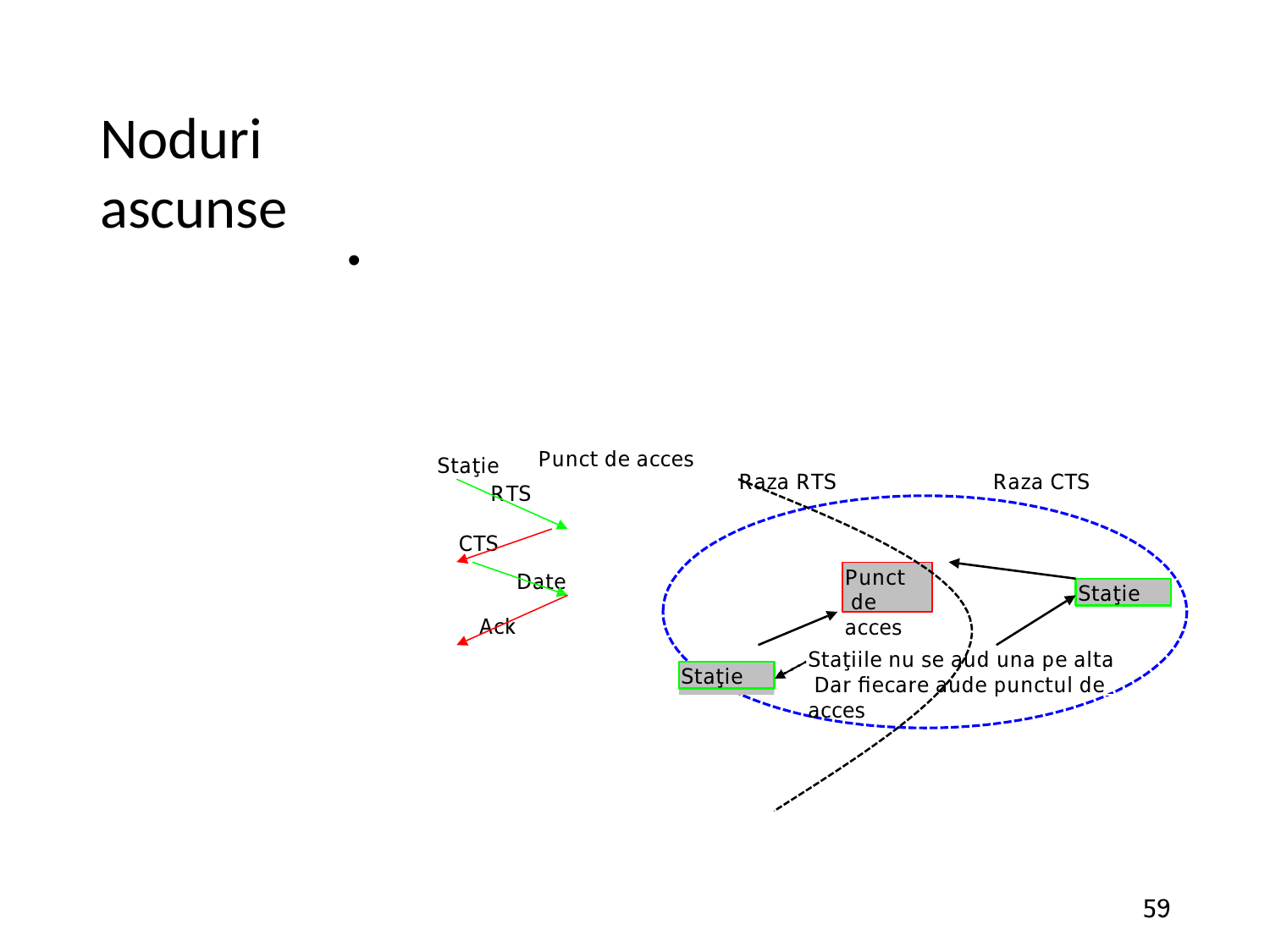

# Noduri ascunse
•
Punct de acces

Staţie
RTS
Raza RTS
Raza CTS

CTS

Punct  de

Date
Ack
Staţie

acces
Staţiile nu se aud una pe alta  Dar fiecare aude punctul de  acces

Staţie
59